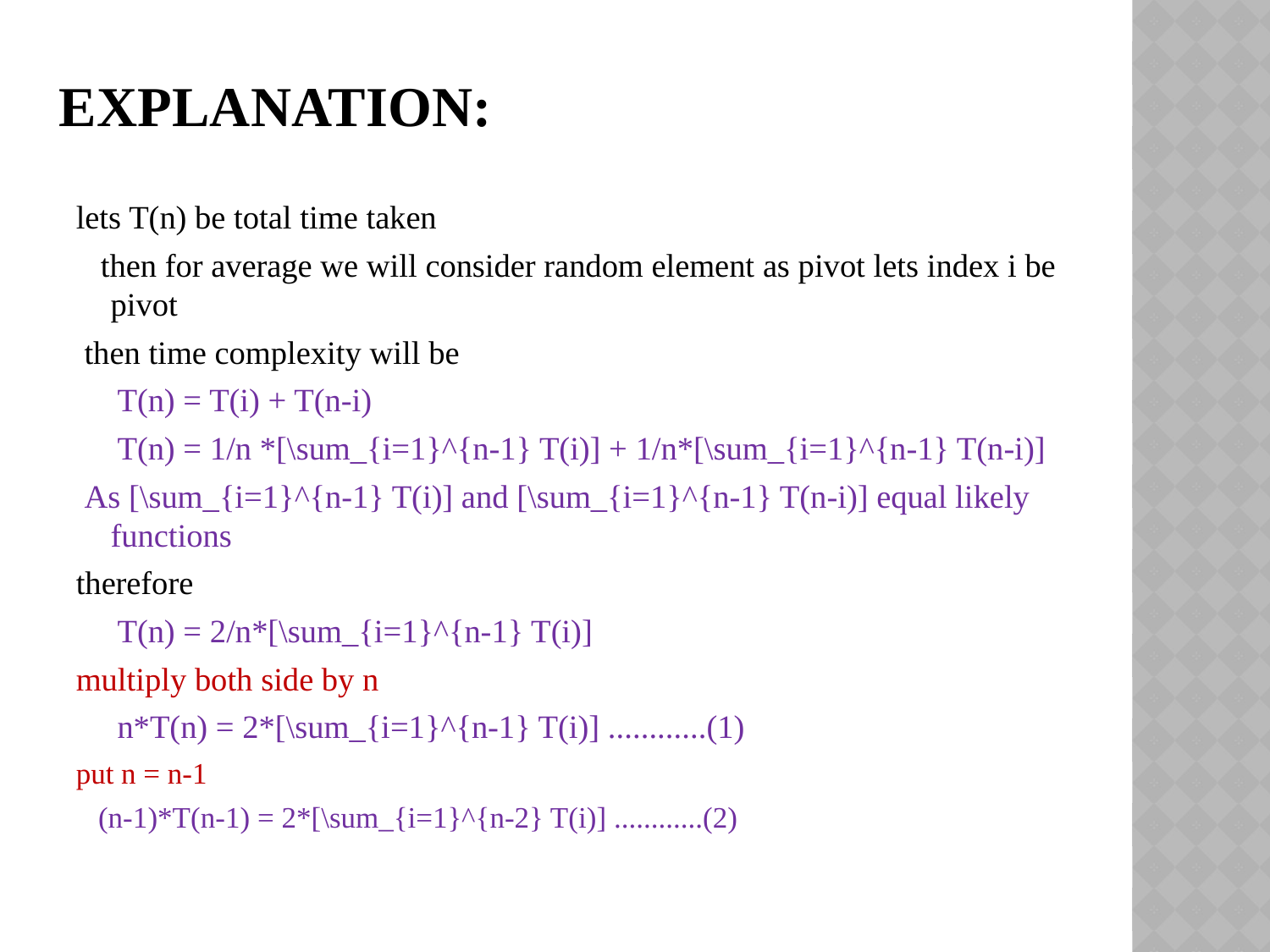

# Explanation:
lets T(n) be total time taken
   then for average we will consider random element as pivot lets index i be pivot
 then time complexity will be
     T(n) = T(i) + T(n-i)
     T(n) = 1/n *[\sum_{i=1}^{n-1} T(i)] + 1/n*[\sum_{i=1}^{n-1} T(n-i)]
 As [\sum_{i=1}^{n-1} T(i)] and [\sum_{i=1}^{n-1} T(n-i)] equal likely functions
therefore
     T(n) = 2/n*[\sum_{i=1}^{n-1} T(i)]
multiply both side by n
     n*T(n) = 2*[\sum_{i=1}^{n-1} T(i)] ............(1)
put n = n-1
   (n-1)*T(n-1) = 2*[\sum_{i=1}^{n-2} T(i)] ............(2)